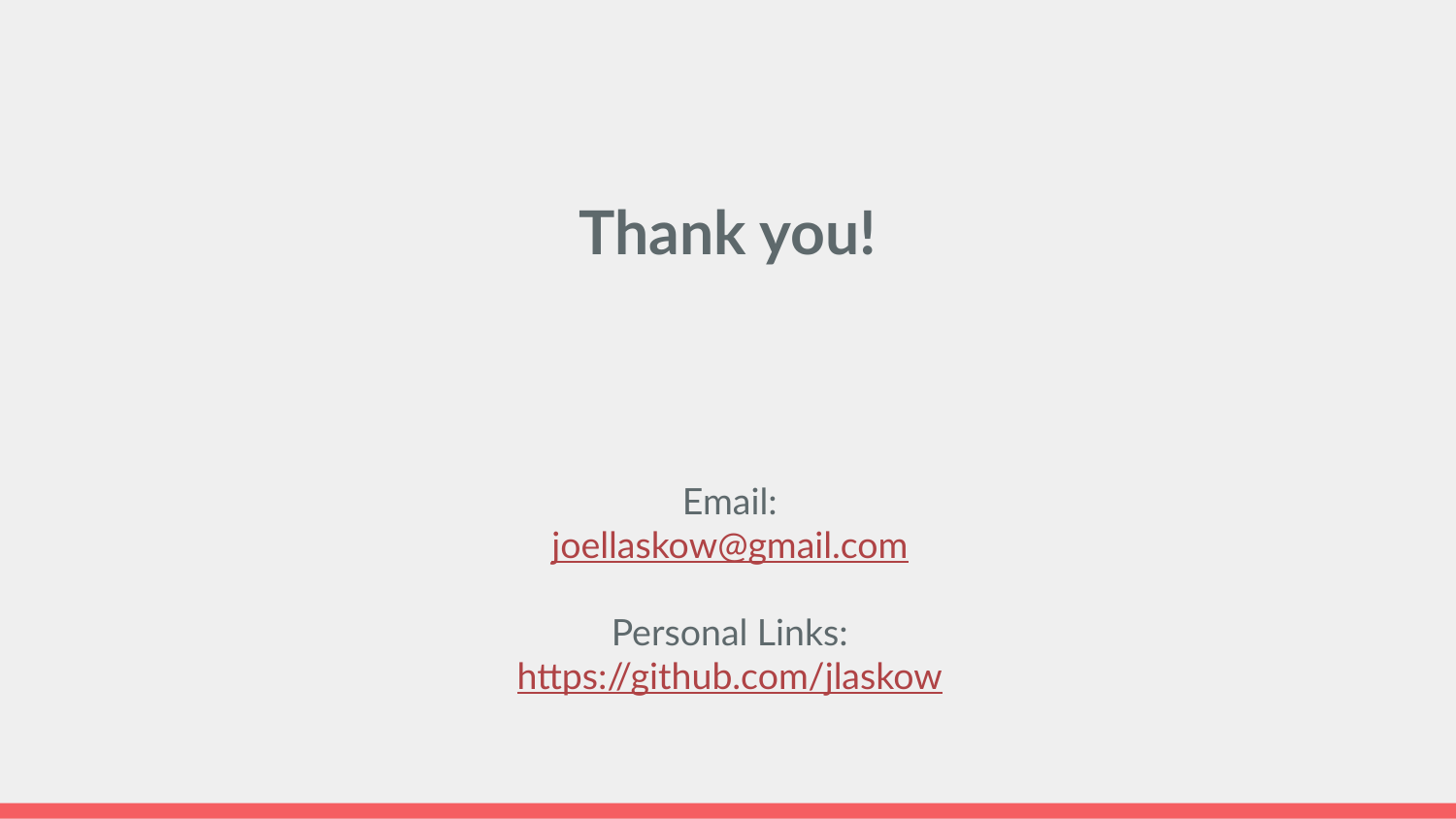

Thank you!
Email:
joellaskow@gmail.com

Personal Links:
https://github.com/jlaskow